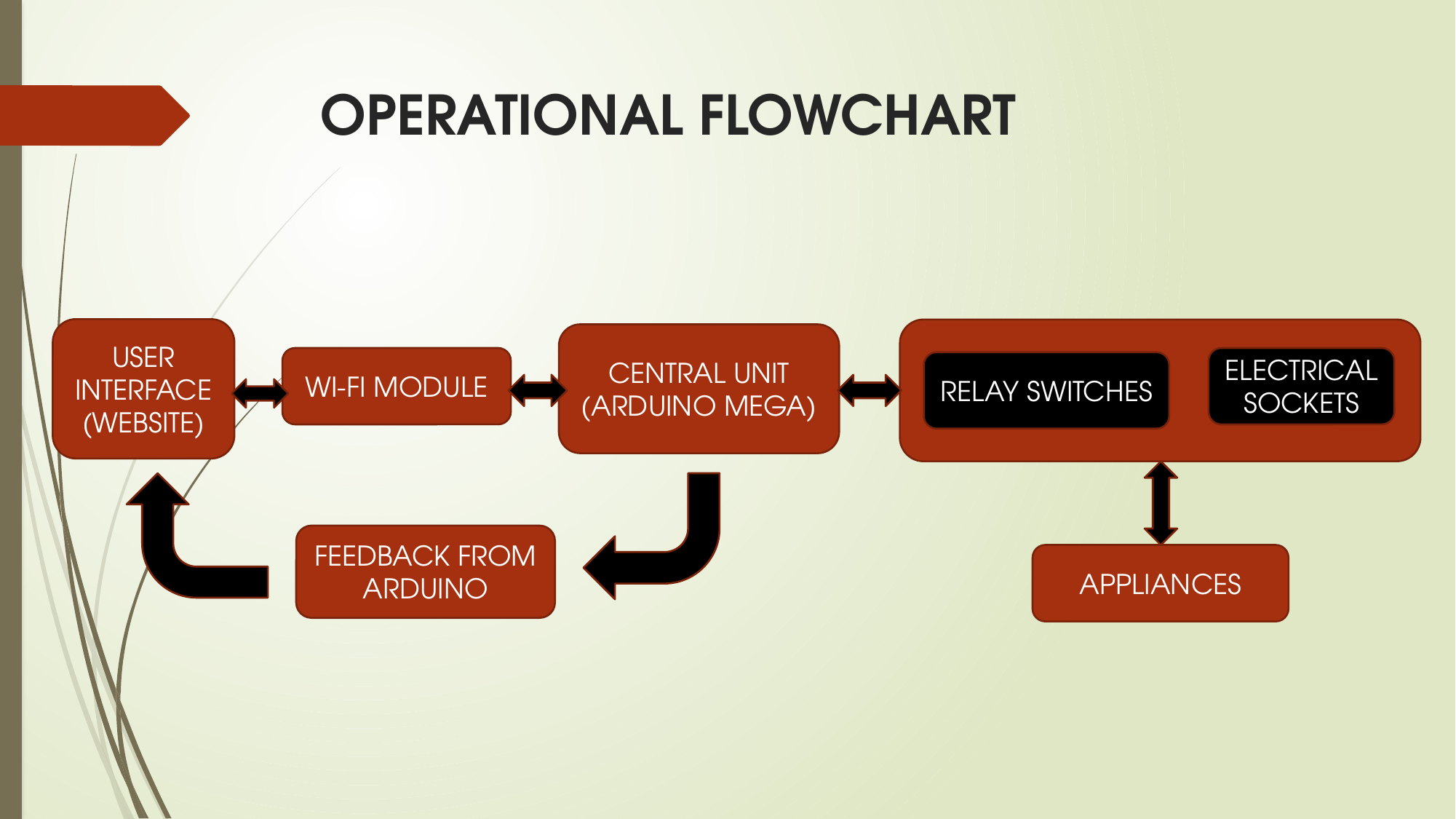

# OPERATIONAL FLOWCHART
USER INTERFACE(WEBSITE)

CENTRAL UNIT
(ARDUINO MEGA)
WI-FI MODULE
ELECTRICAL SOCKETS
RELAY SWITCHES

FEEDBACK FROM ARDUINO
APPLIANCES